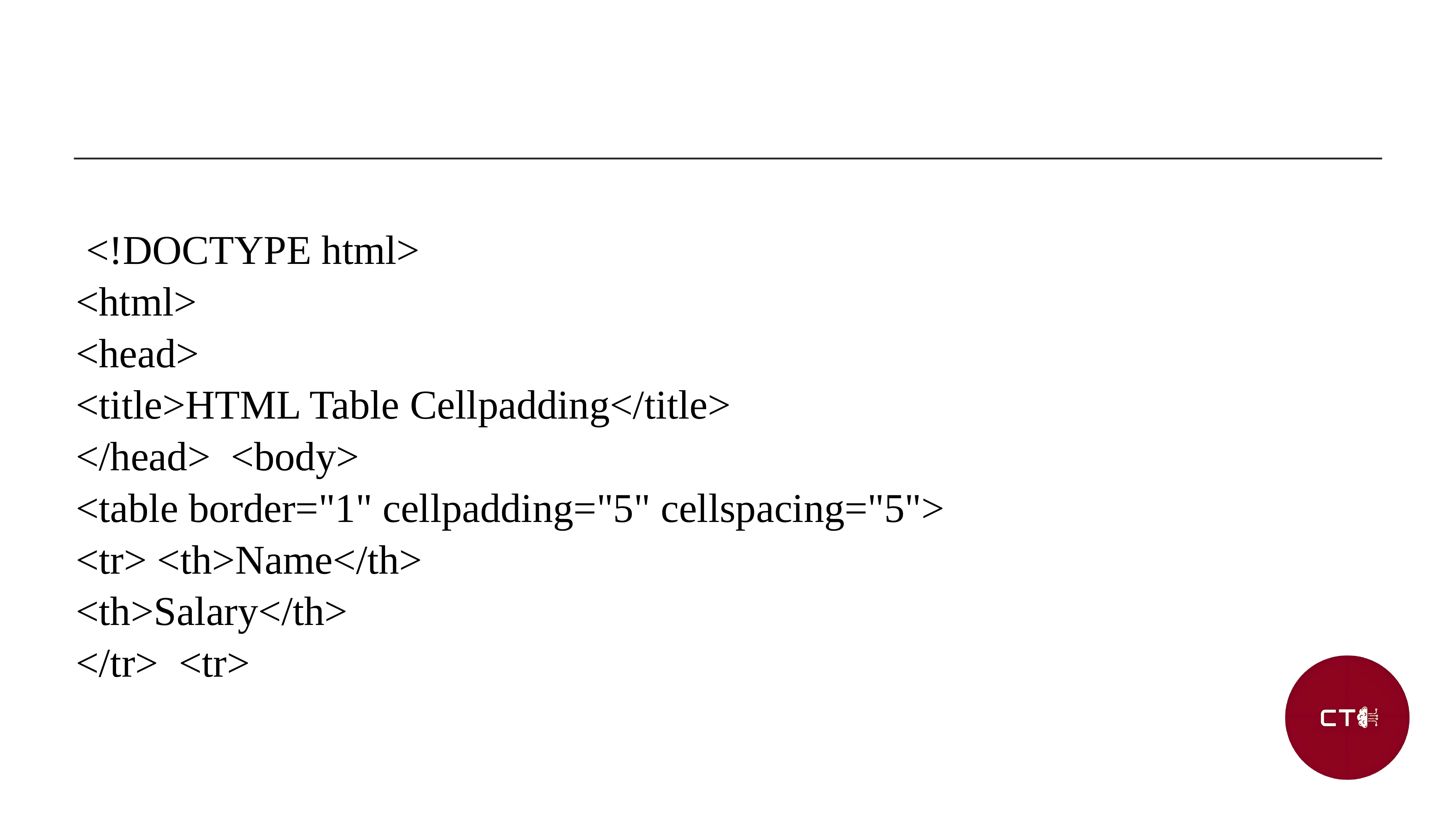

<!DOCTYPE html>
<html>
<head>
<title>HTML Table Cellpadding</title>
</head>  <body>
<table border="1" cellpadding="5" cellspacing="5">
<tr> <th>Name</th>
<th>Salary</th>
</tr>  <tr>